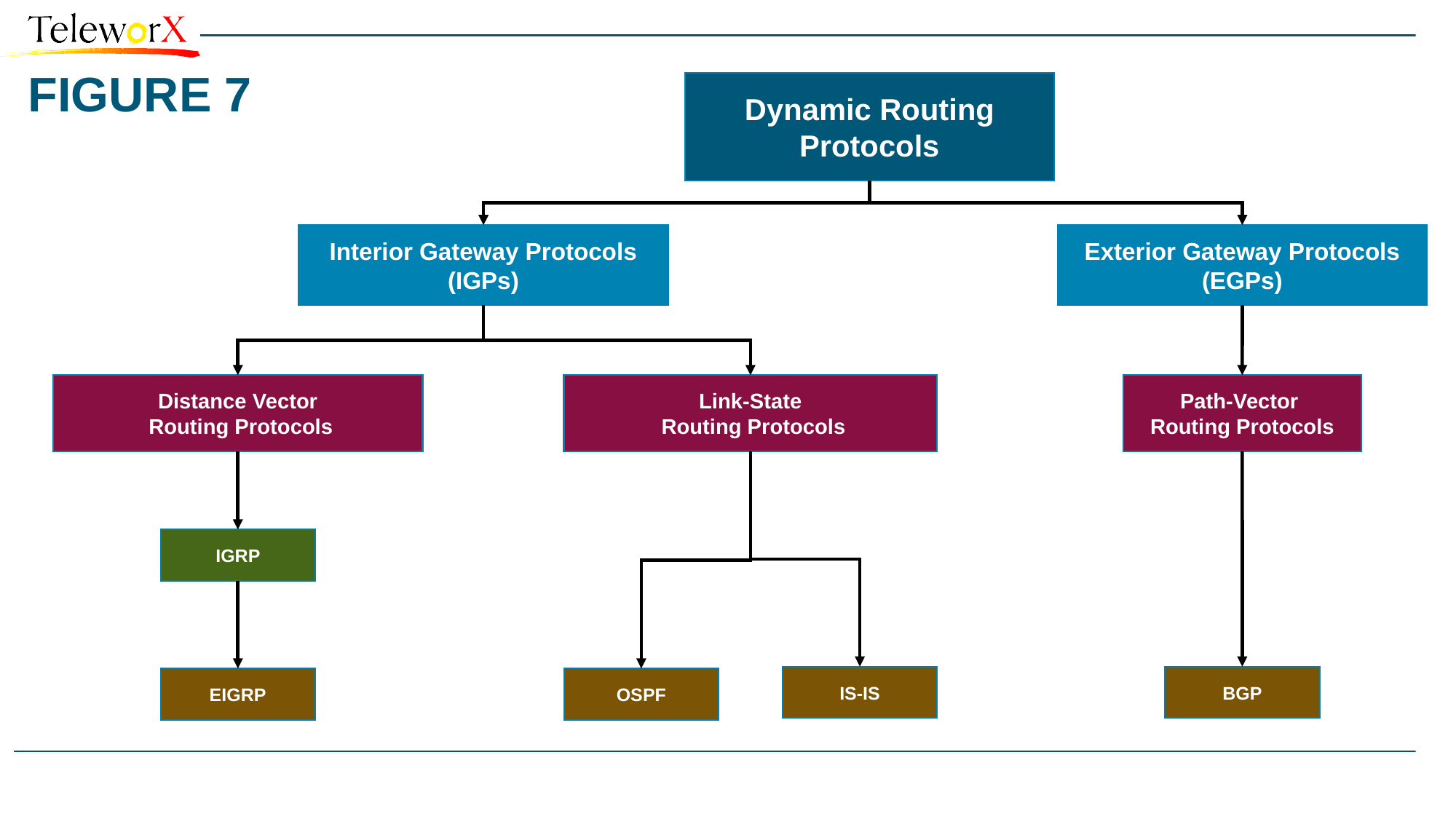

# FIGURE 7
Dynamic Routing Protocols
Interior Gateway Protocols
(IGPs)
Exterior Gateway Protocols
(EGPs)
Distance Vector
 Routing Protocols
Link-State
 Routing Protocols
Path-Vector
Routing Protocols
IGRP
IS-IS
BGP
EIGRP
OSPF